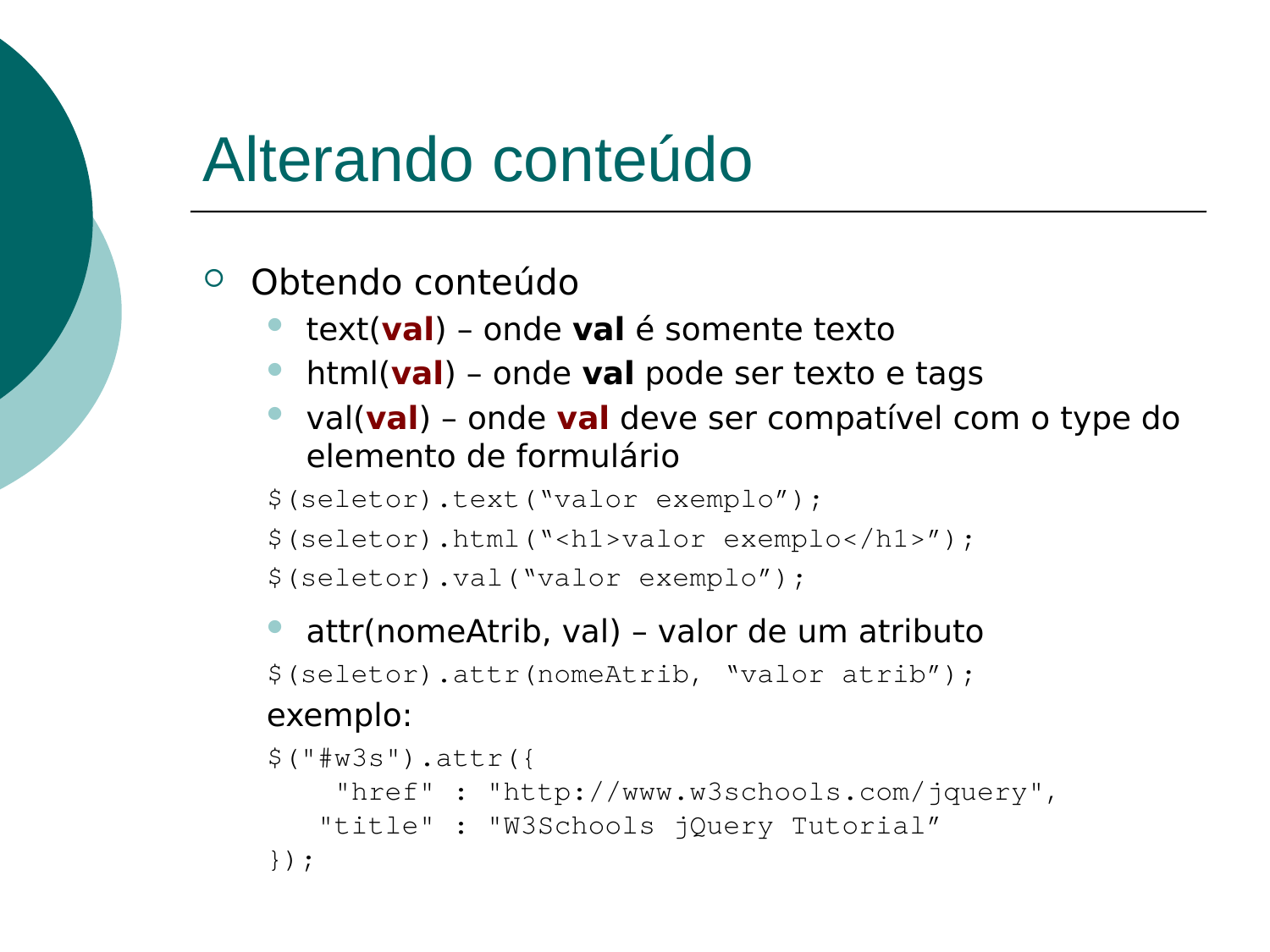

# Alterando conteúdo
Obtendo conteúdo
text(val) – onde val é somente texto
html(val) – onde val pode ser texto e tags
val(val) – onde val deve ser compatível com o type do elemento de formulário
$(seletor).text(“valor exemplo”);
$(seletor).html(“<h1>valor exemplo</h1>”);
$(seletor).val(“valor exemplo”);

attr(nomeAtrib, val) – valor de um atributo
$(seletor).attr(nomeAtrib, “valor atrib”);
exemplo:
$("#w3s").attr({
    "href" : "http://www.w3schools.com/jquery",
   "title" : "W3Schools jQuery Tutorial”
});